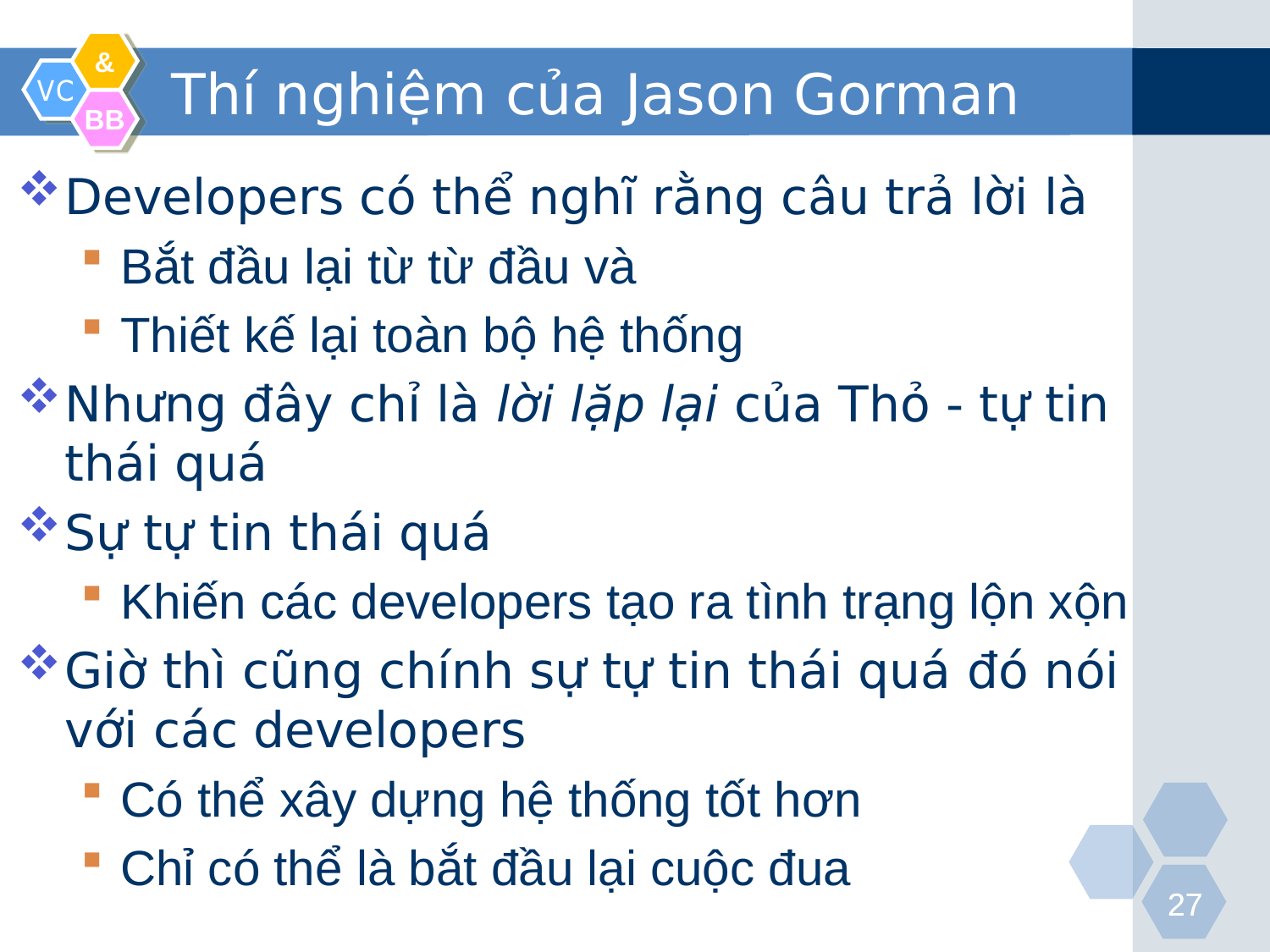

# Thí nghiệm của Jason Gorman
Developers có thể nghĩ rằng câu trả lời là
Bắt đầu lại từ từ đầu và
Thiết kế lại toàn bộ hệ thống
Nhưng đây chỉ là lời lặp lại của Thỏ - tự tin thái quá
Sự tự tin thái quá
Khiến các developers tạo ra tình trạng lộn xộn
Giờ thì cũng chính sự tự tin thái quá đó nói với các developers
Có thể xây dựng hệ thống tốt hơn
Chỉ có thể là bắt đầu lại cuộc đua